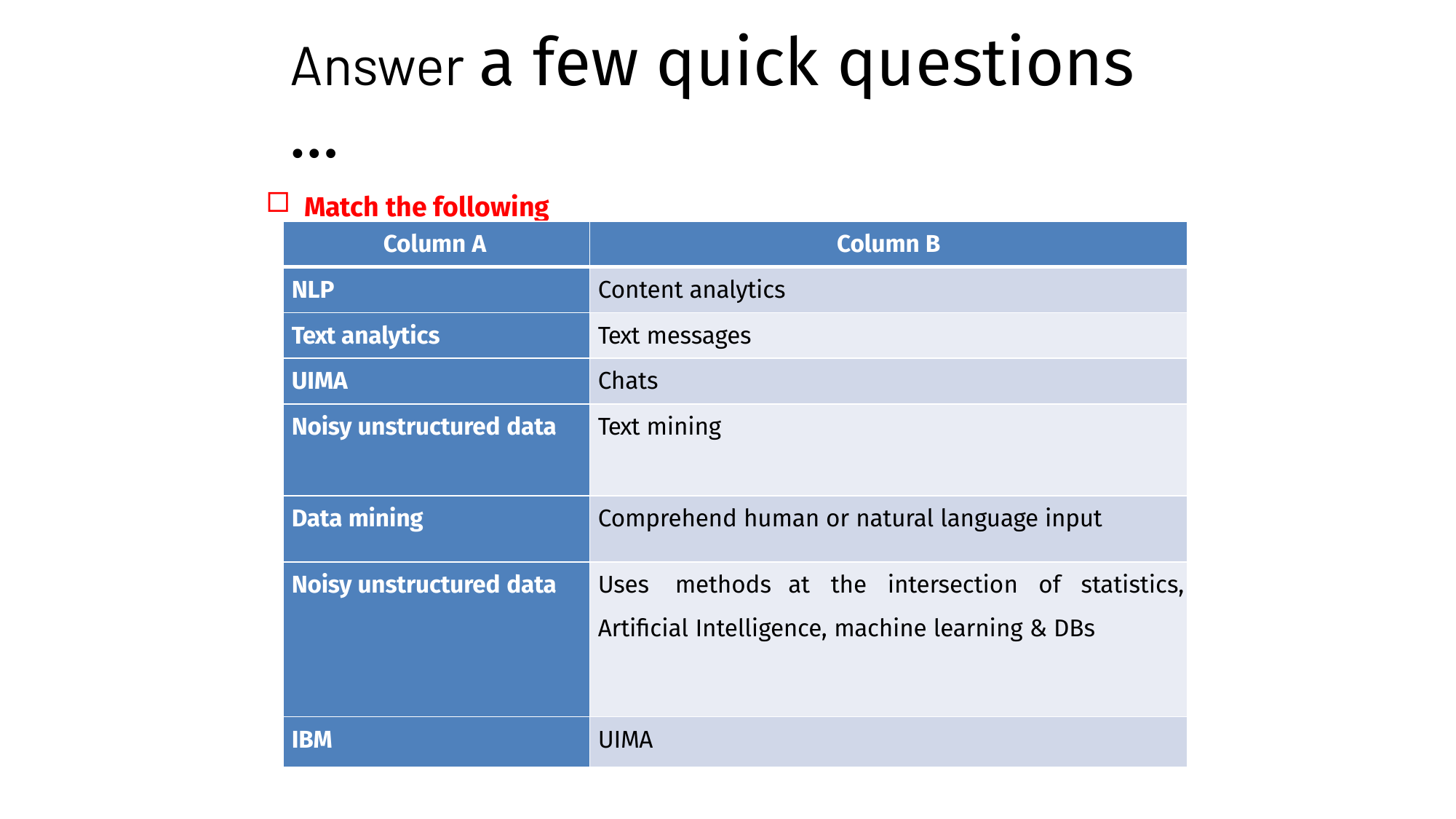

# Answer a few quick questions …
Match the following
| Column A | Column B |
| --- | --- |
| NLP | Content analytics |
| Text analytics | Text messages |
| UIMA | Chats |
| Noisy unstructured data | Text mining |
| Data mining | Comprehend human or natural language input |
| Noisy unstructured data | Uses methods at the intersection of statistics, Artificial Intelligence, machine learning & DBs |
| IBM | UIMA |